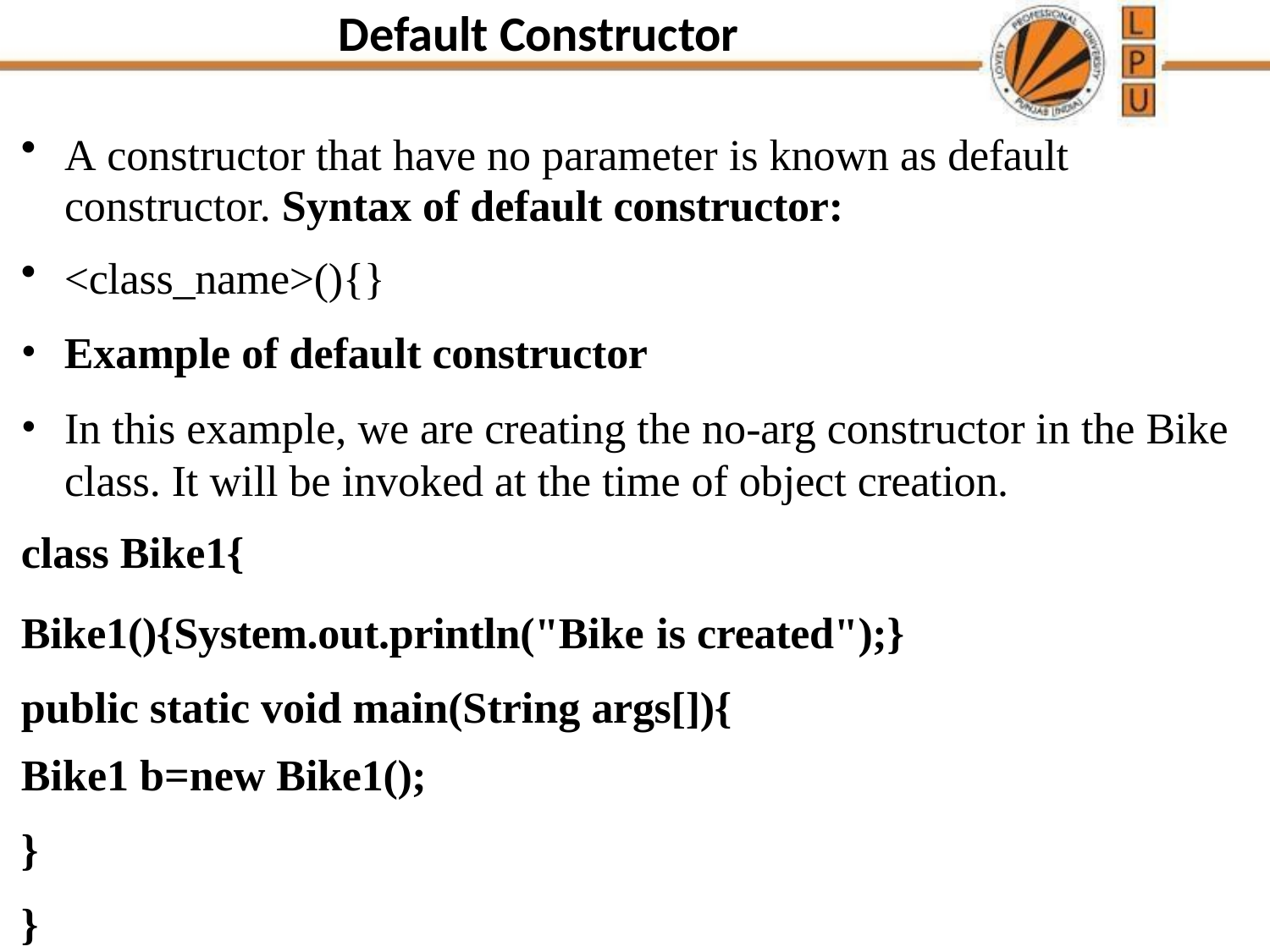

# Default Constructor
A constructor that have no parameter is known as default constructor. Syntax of default constructor:
<class_name>(){}
Example of default constructor
In this example, we are creating the no-arg constructor in the Bike class. It will be invoked at the time of object creation.
class Bike1{
Bike1(){System.out.println("Bike is created");} public static void main(String args[]){
Bike1 b=new Bike1();
}
}